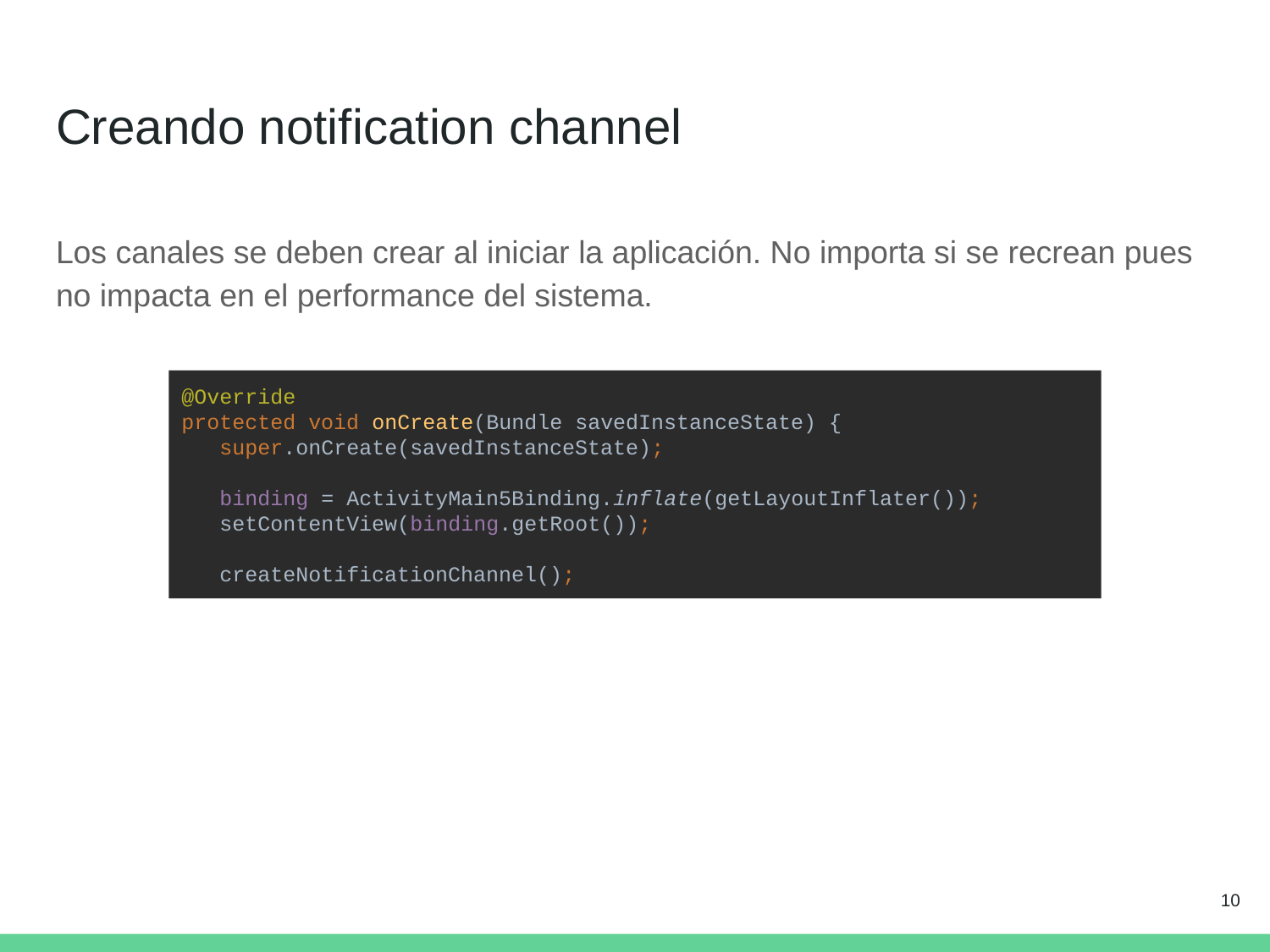

# Creando notification channel
Los canales se deben crear al iniciar la aplicación. No importa si se recrean pues no impacta en el performance del sistema.
@Override
protected void onCreate(Bundle savedInstanceState) {
   super.onCreate(savedInstanceState);

   binding = ActivityMain5Binding.inflate(getLayoutInflater());
   setContentView(binding.getRoot());

   createNotificationChannel();
10